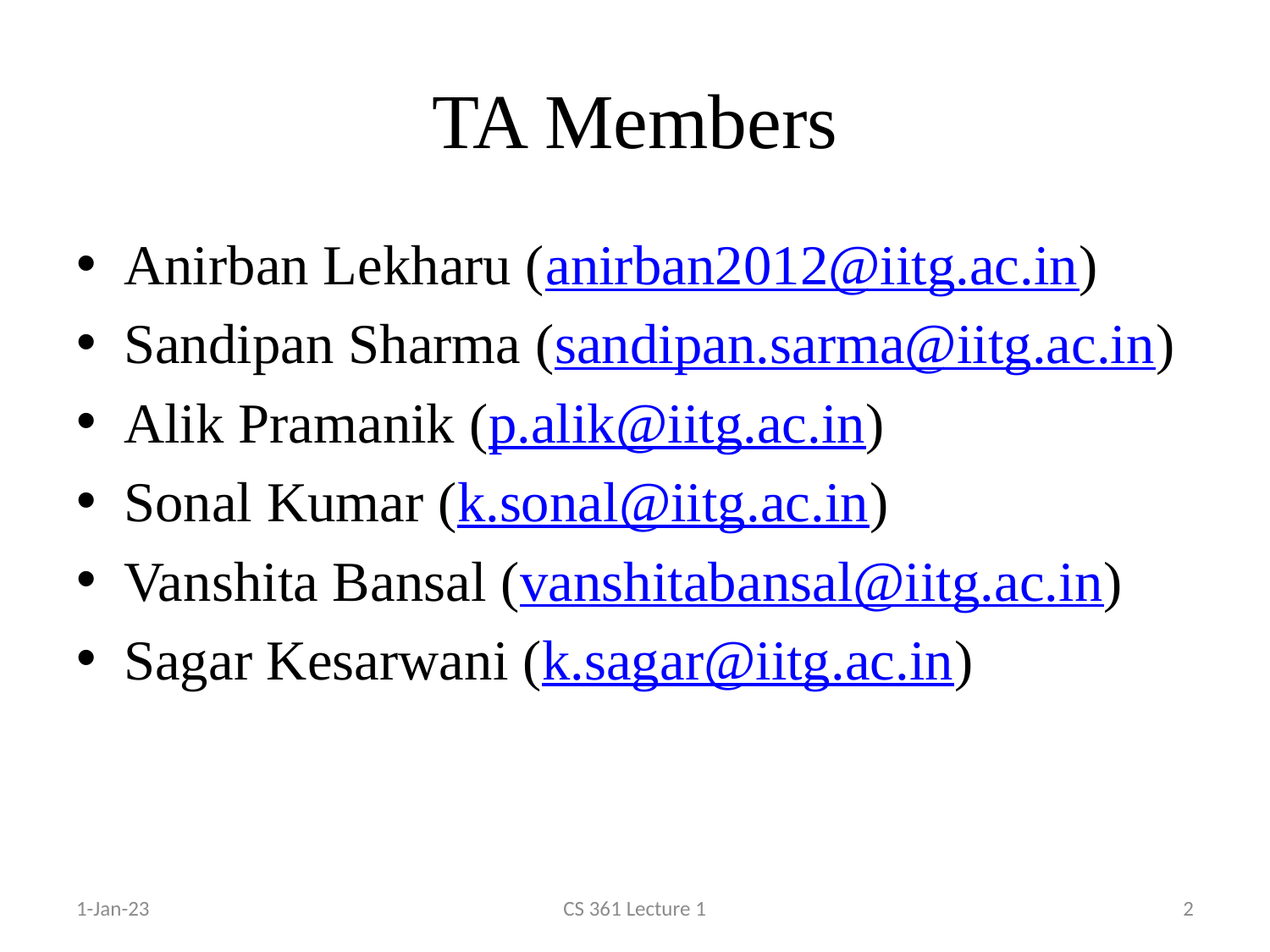

# TA Members
Anirban Lekharu (anirban2012@iitg.ac.in)
Sandipan Sharma (sandipan.sarma@iitg.ac.in)
Alik Pramanik (p.alik@iitg.ac.in)
Sonal Kumar (k.sonal@iitg.ac.in)
Vanshita Bansal (vanshitabansal@iitg.ac.in)
Sagar Kesarwani (k.sagar@iitg.ac.in)

1-Jan-23
CS 361 Lecture 1
2